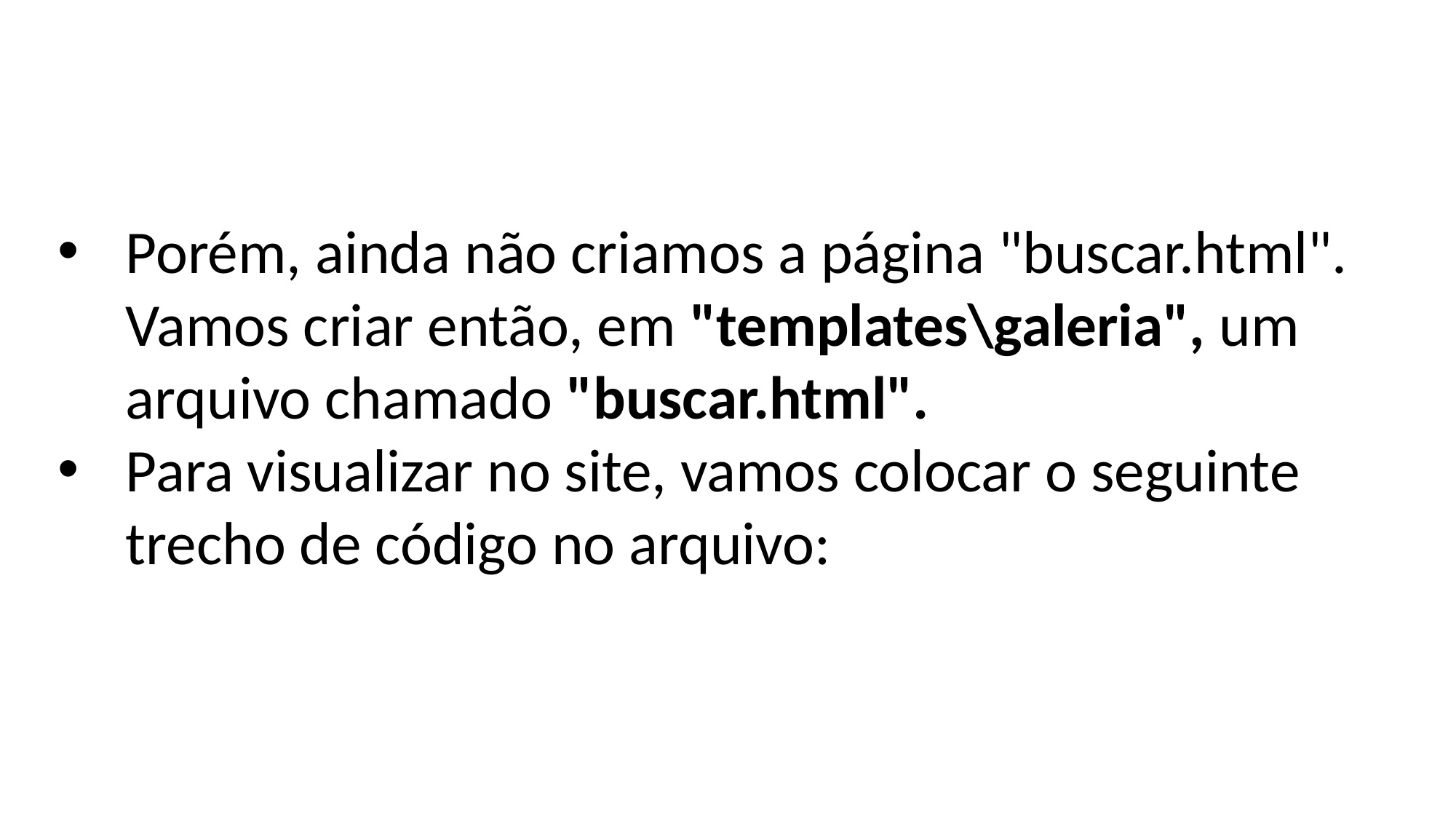

Porém, ainda não criamos a página "buscar.html". Vamos criar então, em "templates\galeria", um arquivo chamado "buscar.html".
Para visualizar no site, vamos colocar o seguinte trecho de código no arquivo: